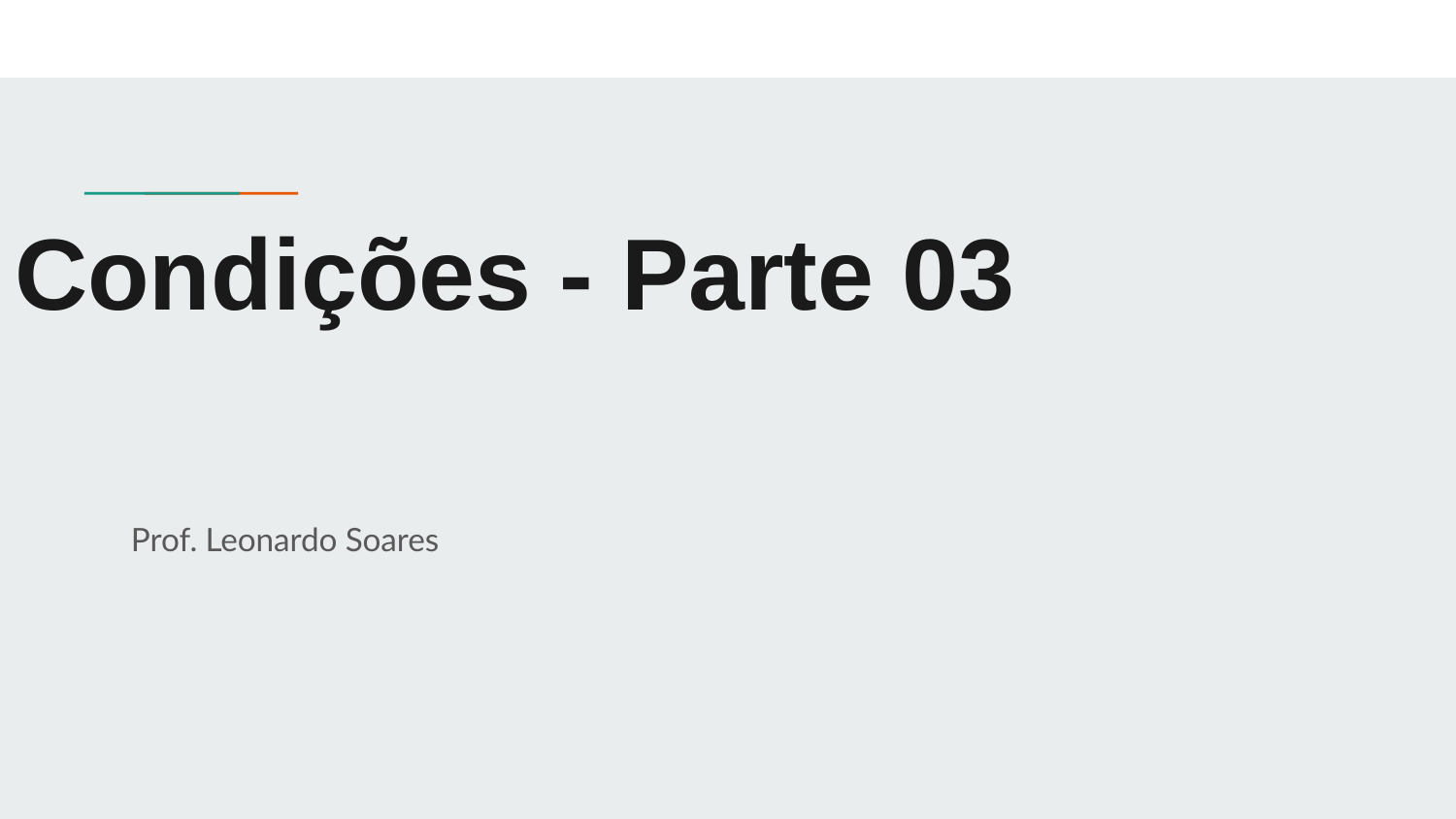

# Condições - Parte 03
Prof. Leonardo Soares